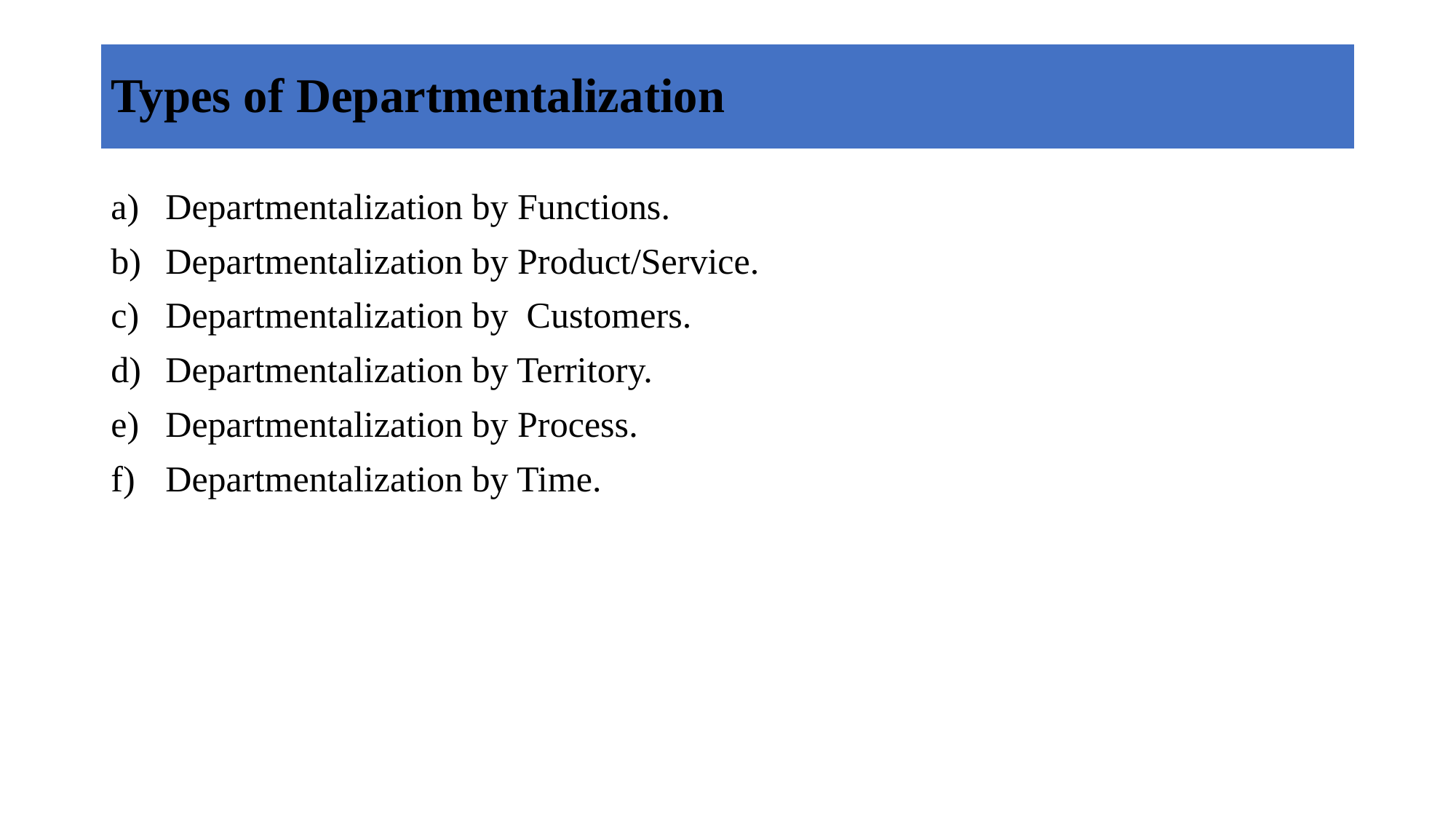

# Types of Departmentalization
Departmentalization by Functions.
Departmentalization by Product/Service.
Departmentalization by  Customers.
Departmentalization by Territory.
Departmentalization by Process.
Departmentalization by Time.